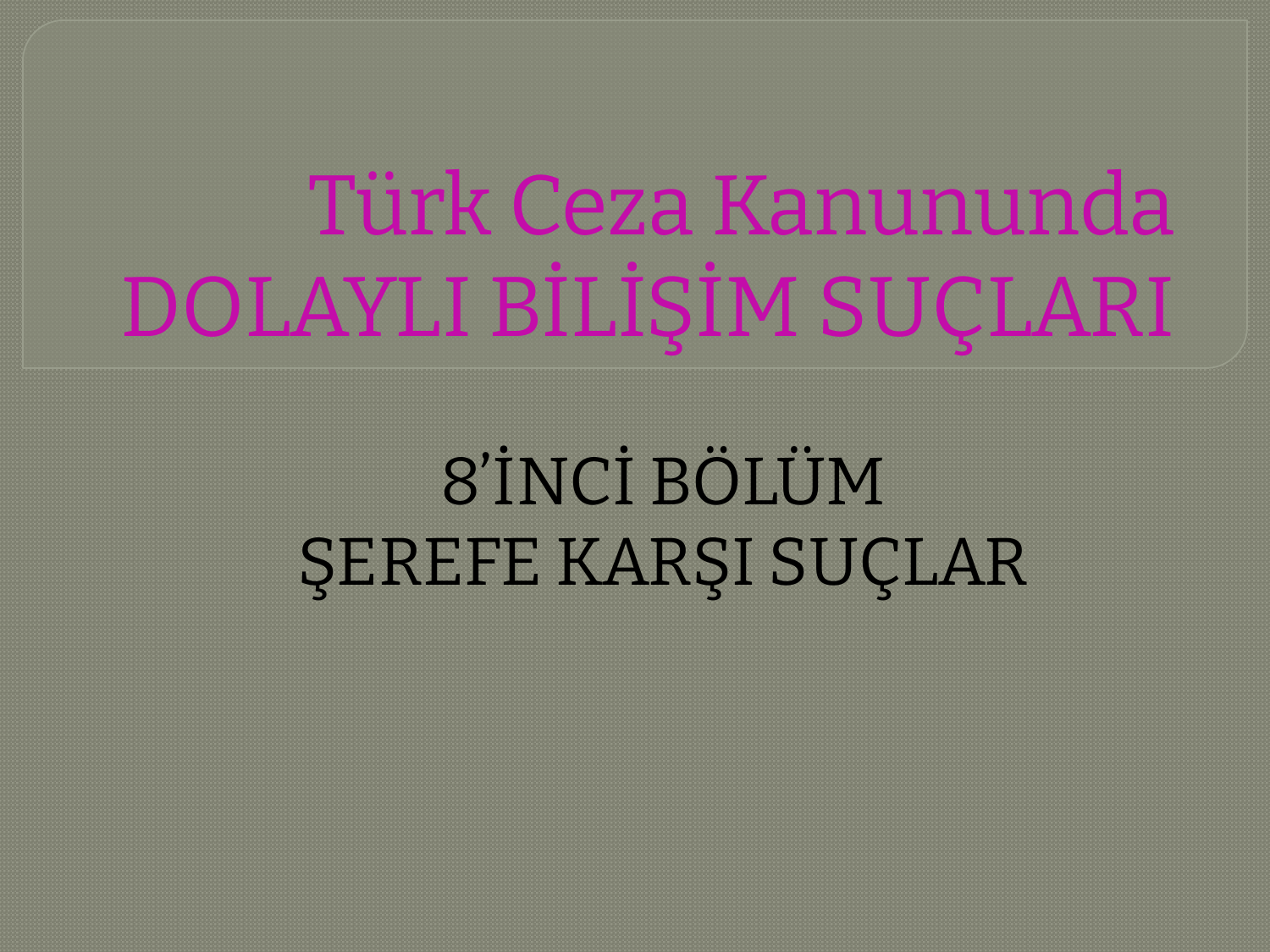

# Türk Ceza Kanununda DOLAYLI BİLİŞİM SUÇLARI
8’İNCİ BÖLÜM
ŞEREFE KARŞI SUÇLAR